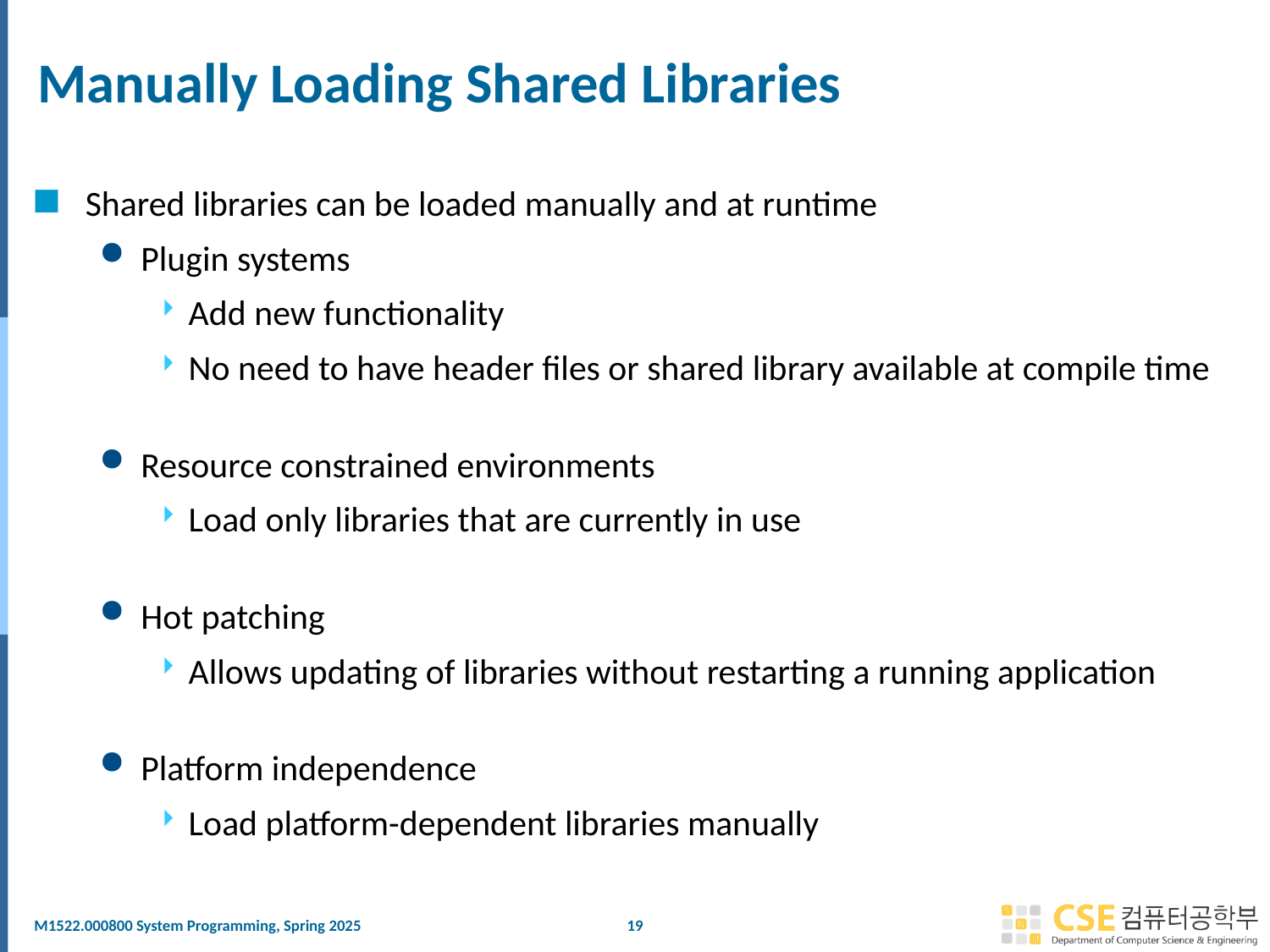

# Manually Loading Shared Libraries
Shared libraries can be loaded manually and at runtime
Plugin systems
Add new functionality
No need to have header files or shared library available at compile time
Resource constrained environments
Load only libraries that are currently in use
Hot patching
Allows updating of libraries without restarting a running application
Platform independence
Load platform-dependent libraries manually